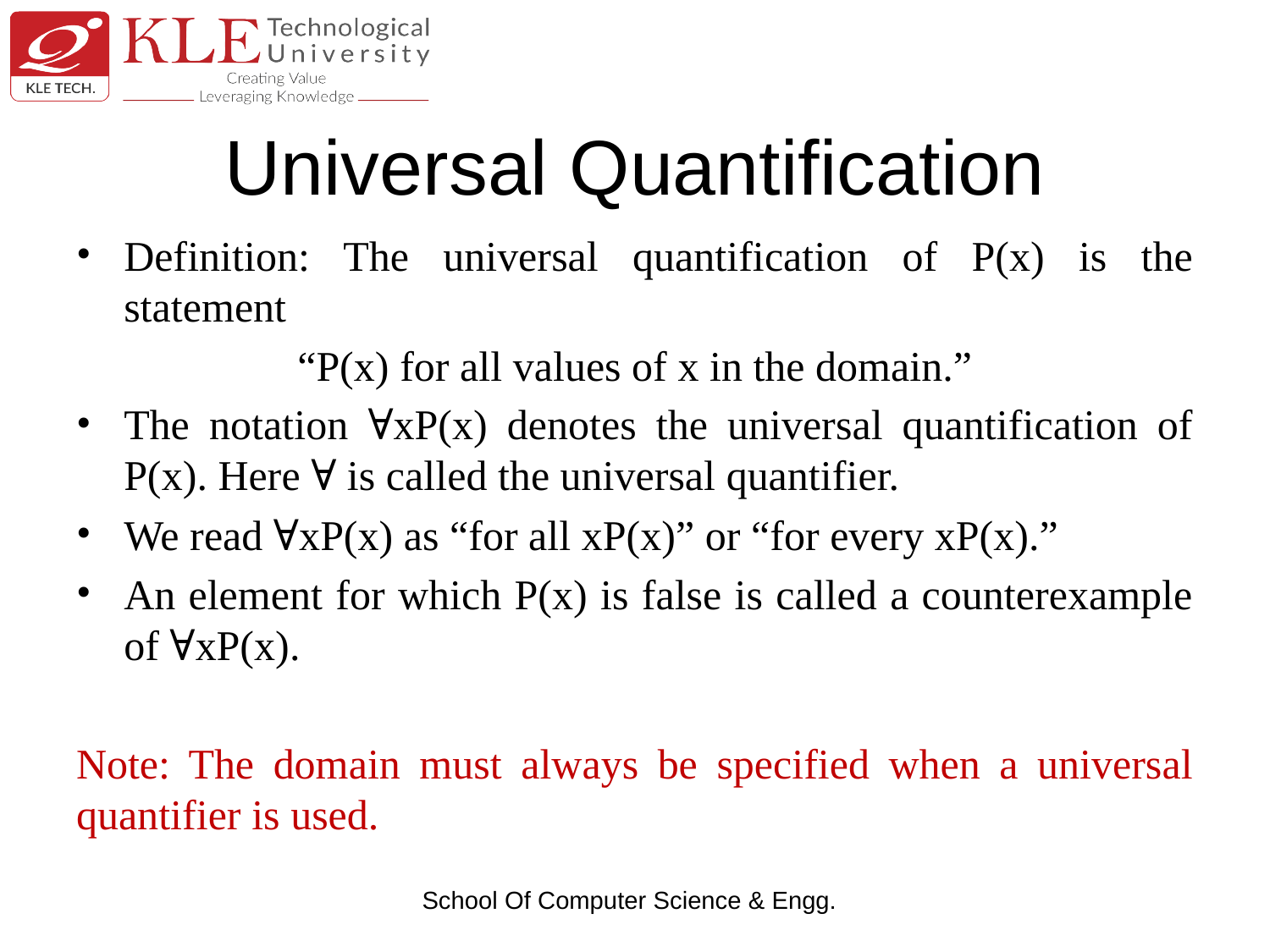

# Universal Quantification
Definition: The universal quantification of P(x) is the statement
“P(x) for all values of x in the domain.”
The notation ∀xP(x) denotes the universal quantification of P(x). Here ∀ is called the universal quantifier.
We read ∀xP(x) as “for all xP(x)” or “for every xP(x).”
An element for which P(x) is false is called a counterexample of ∀xP(x).

Note: The domain must always be specified when a universal quantifier is used.